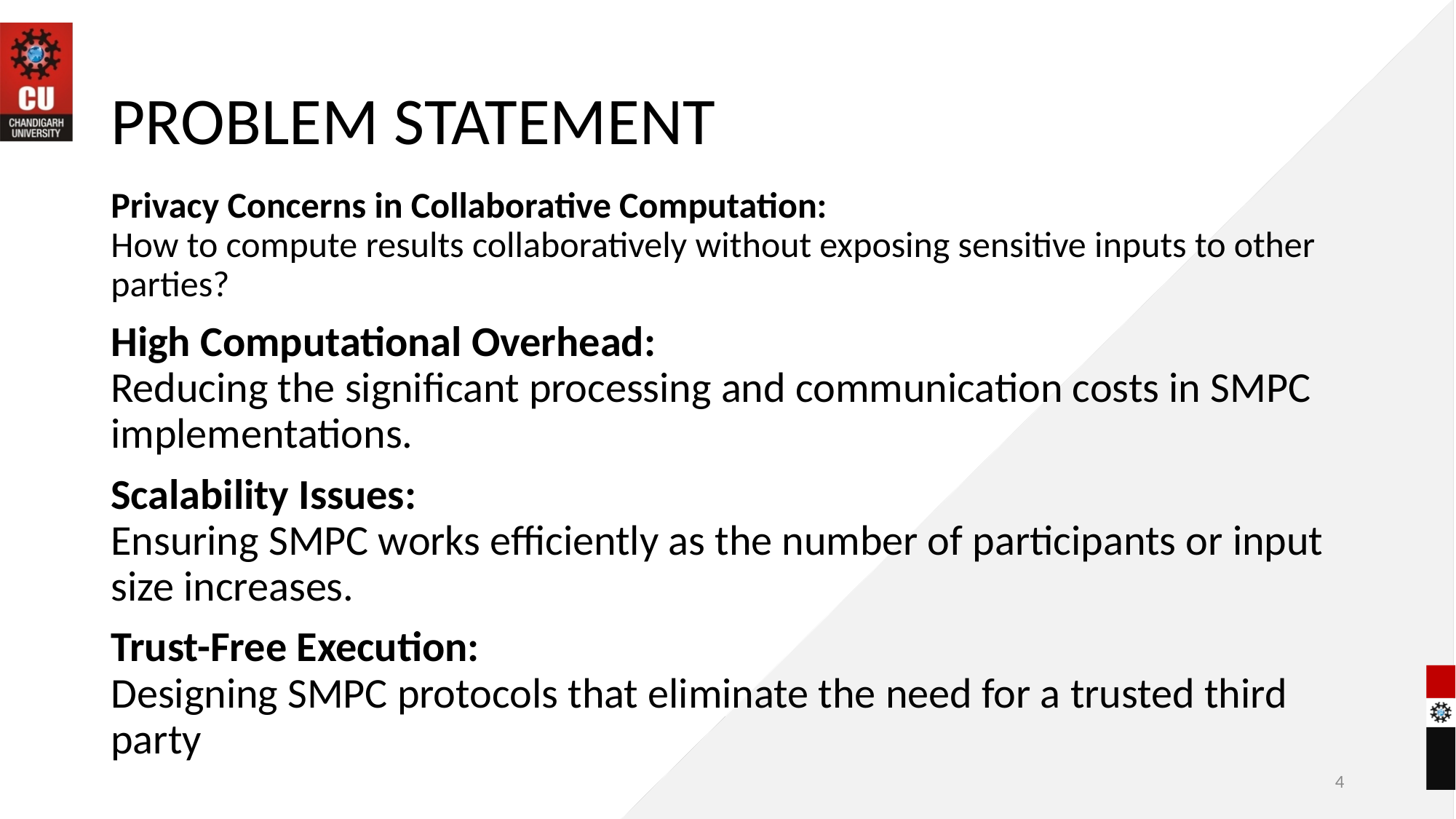

# PROBLEM STATEMENT
Privacy Concerns in Collaborative Computation:
How to compute results collaboratively without exposing sensitive inputs to other parties?
High Computational Overhead:
Reducing the significant processing and communication costs in SMPC implementations.
Scalability Issues:
Ensuring SMPC works efficiently as the number of participants or input size increases.
Trust-Free Execution:
Designing SMPC protocols that eliminate the need for a trusted third party

4